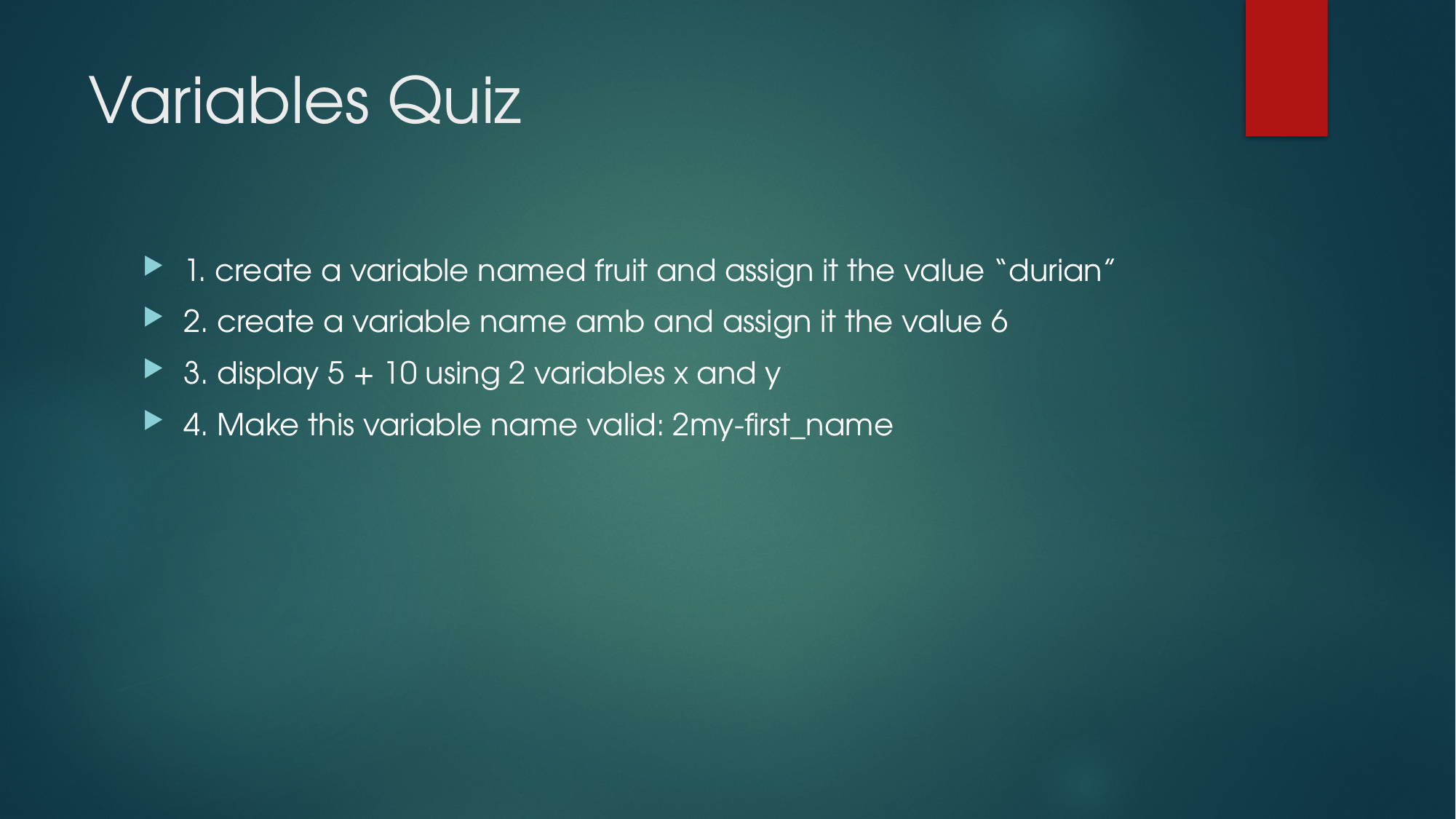

# Variables Quiz
1. create a variable named fruit and assign it the value “durian”
2. create a variable name amb and assign it the value 6
3. display 5 + 10 using 2 variables x and y
4. Make this variable name valid: 2my-first_name